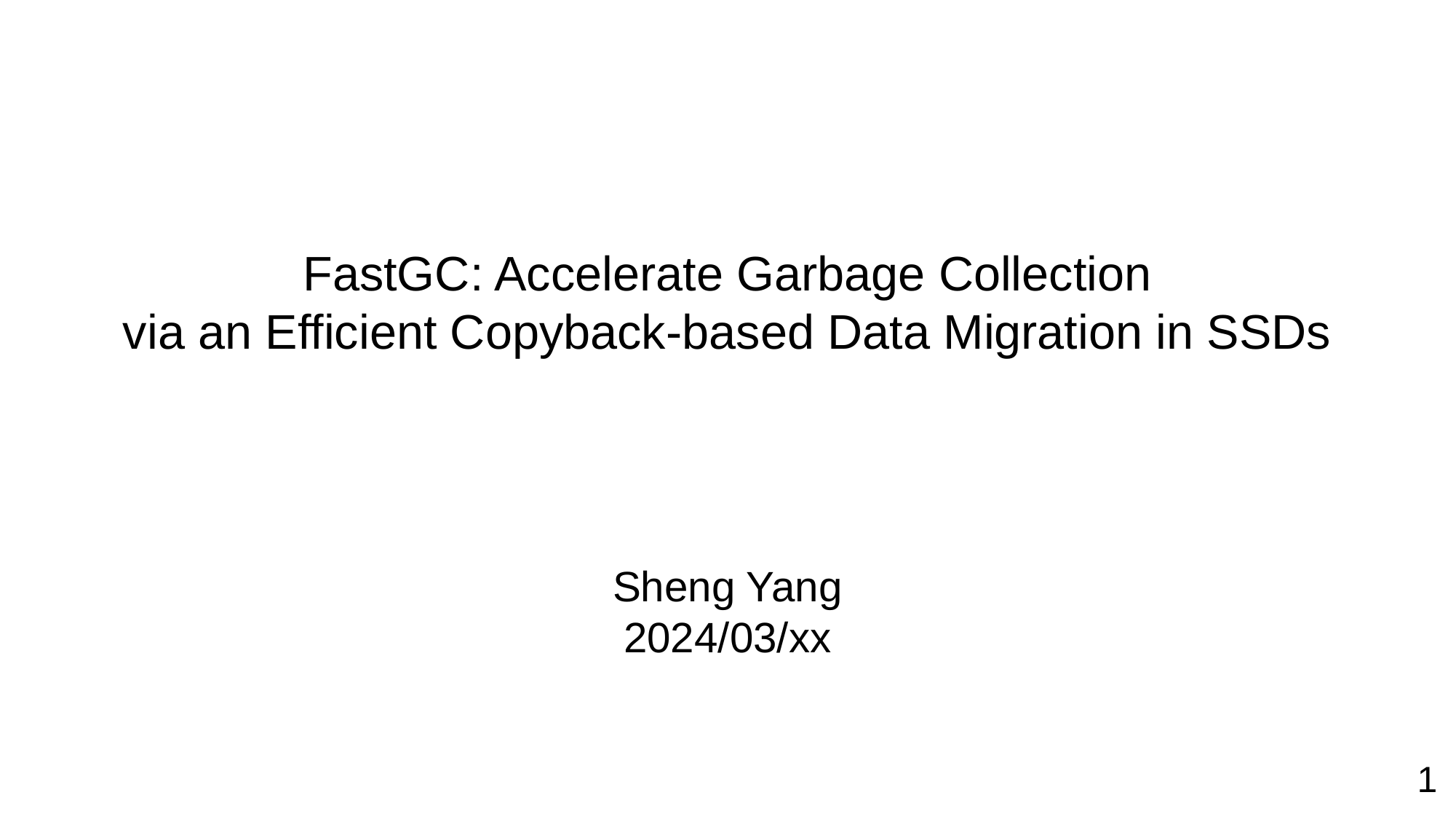

# FastGC: Accelerate Garbage Collection via an Efficient Copyback-based Data Migration in SSDs
Sheng Yang
2024/03/xx
1